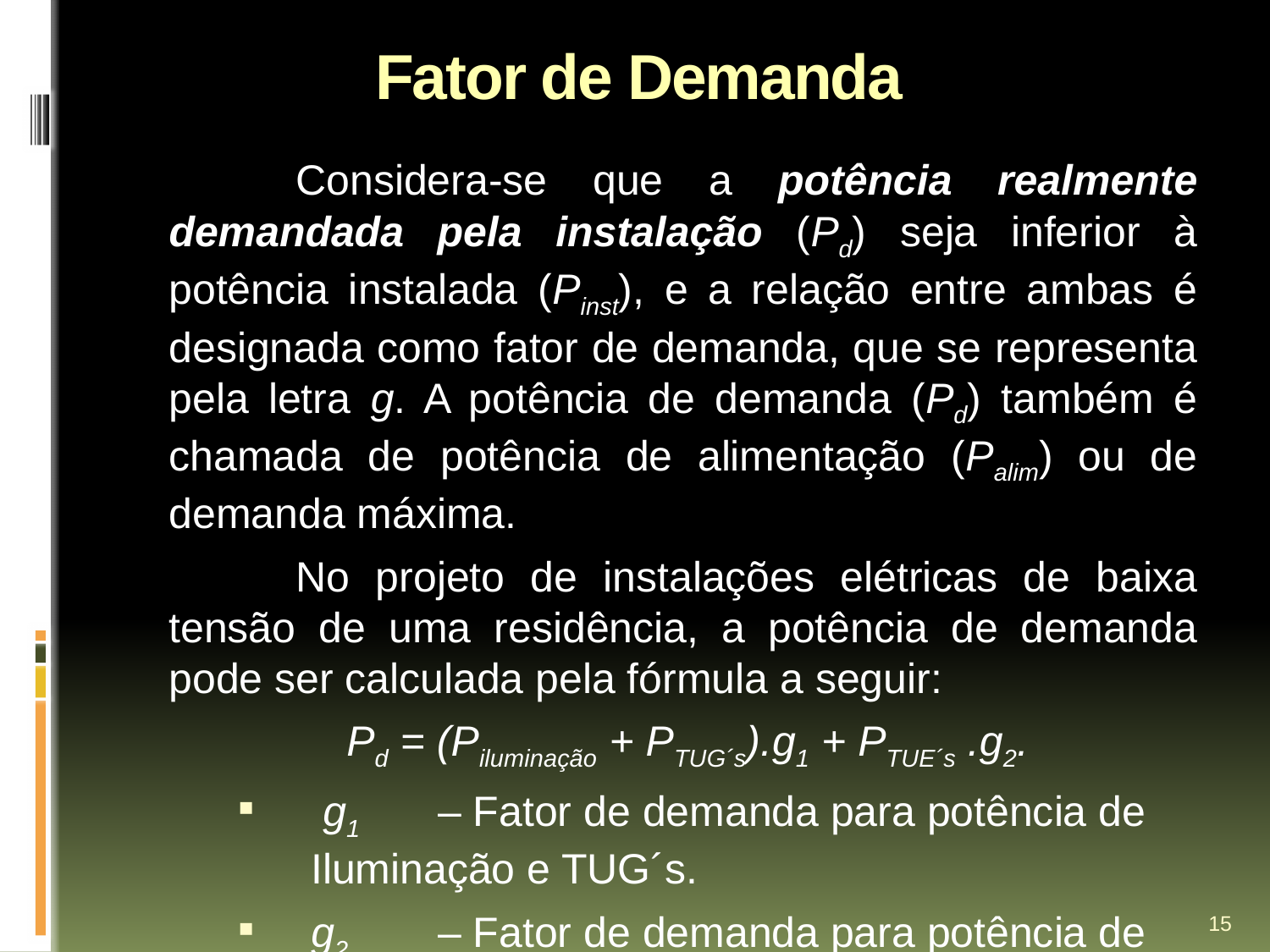

# Fator de Demanda
		Considera-se que a potência realmente demandada pela instalação (Pd) seja inferior à potência instalada (Pinst), e a relação entre ambas é designada como fator de demanda, que se representa pela letra g. A potência de demanda (Pd) também é chamada de potência de alimentação (Palim) ou de demanda máxima.
		No projeto de instalações elétricas de baixa tensão de uma residência, a potência de demanda pode ser calculada pela fórmula a seguir:
                   Pd = (Piluminação + PTUG´s).g1 + PTUE´s .g2.
 g1	– Fator de demanda para potência de Iluminação e TUG´s.
g2	– Fator de demanda para potência de TUE´s.

15